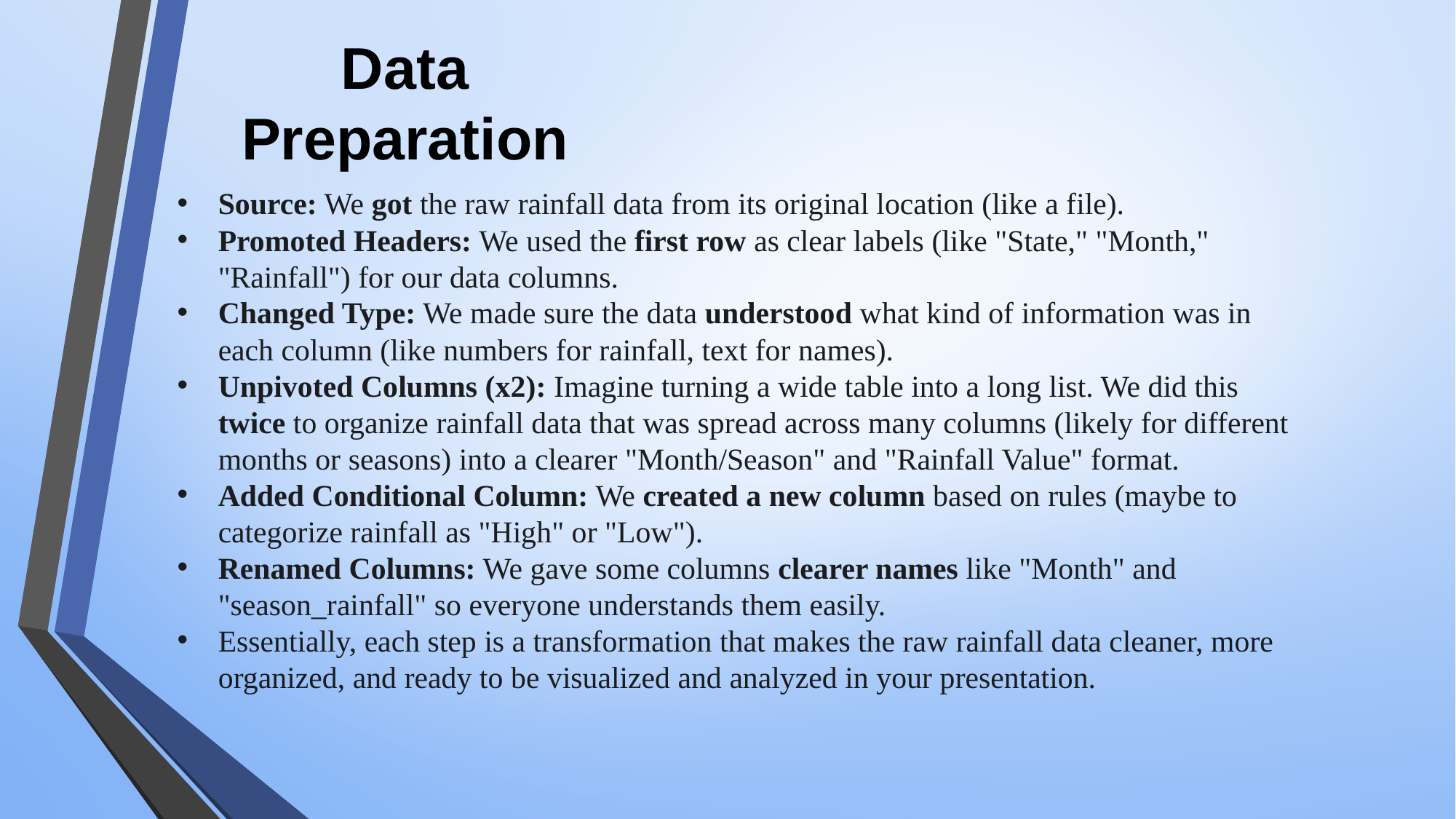

# Data Preparation

Source: We got the raw rainfall data from its original location (like a file).
Promoted Headers: We used the first row as clear labels (like "State," "Month," "Rainfall") for our data columns.
Changed Type: We made sure the data understood what kind of information was in each column (like numbers for rainfall, text for names).
Unpivoted Columns (x2): Imagine turning a wide table into a long list. We did this twice to organize rainfall data that was spread across many columns (likely for different months or seasons) into a clearer "Month/Season" and "Rainfall Value" format.
Added Conditional Column: We created a new column based on rules (maybe to categorize rainfall as "High" or "Low").
Renamed Columns: We gave some columns clearer names like "Month" and "season_rainfall" so everyone understands them easily.
Essentially, each step is a transformation that makes the raw rainfall data cleaner, more organized, and ready to be visualized and analyzed in your presentation.